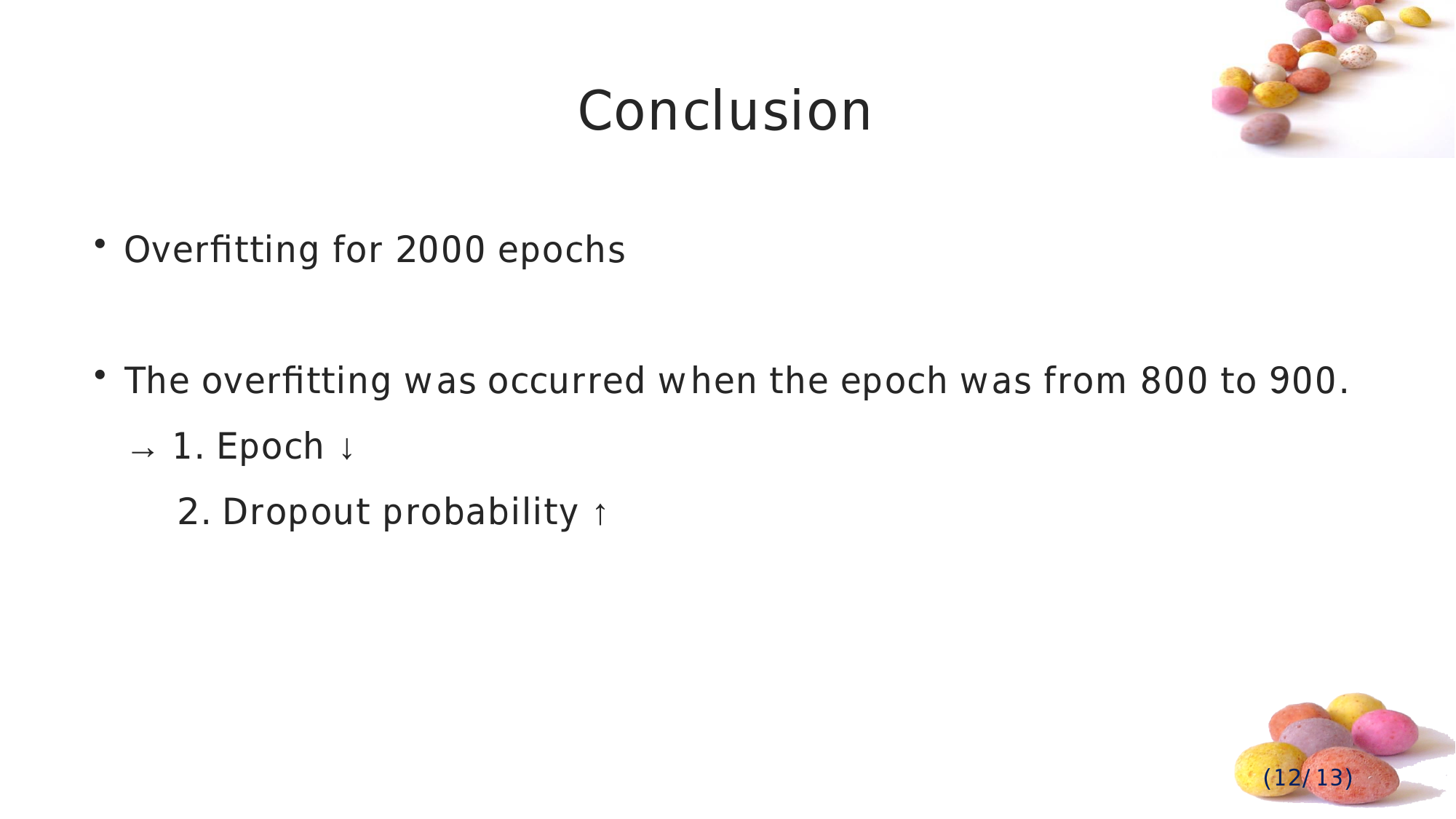

# Conclusion
Overfitting for 2000 epochs

The overfitting was occurred when the epoch was from 800 to 900.
→ 1. Epoch ↓
　 2. Dropout probability ↑